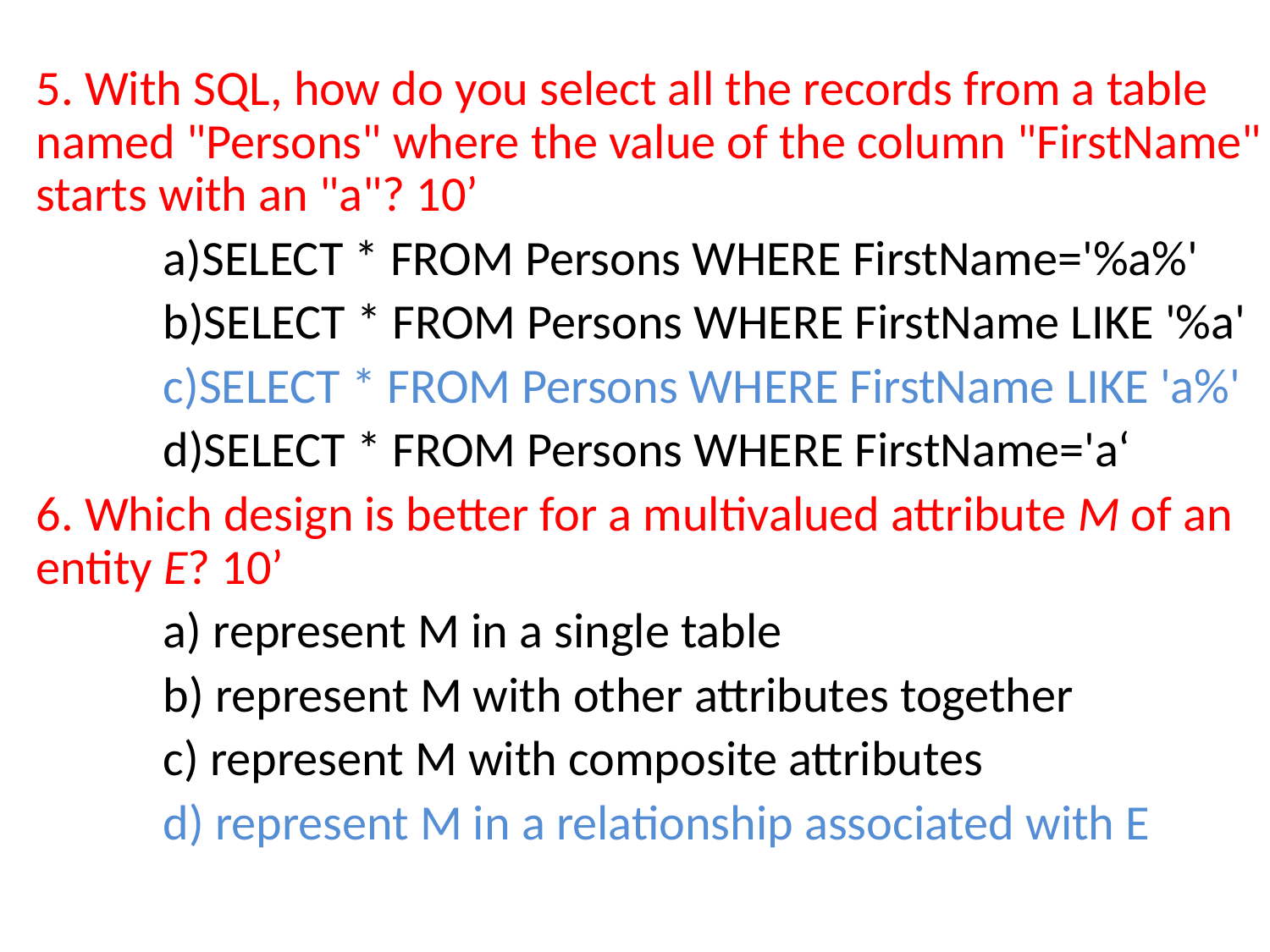

5. With SQL, how do you select all the records from a table named "Persons" where the value of the column "FirstName" starts with an "a"? 10’
 	a)SELECT * FROM Persons WHERE FirstName='%a%'
 	b)SELECT * FROM Persons WHERE FirstName LIKE '%a'
 	c)SELECT * FROM Persons WHERE FirstName LIKE 'a%'
 	d)SELECT * FROM Persons WHERE FirstName='a‘
6. Which design is better for a multivalued attribute M of an entity E? 10’
	a) represent M in a single table
	b) represent M with other attributes together
	c) represent M with composite attributes
	d) represent M in a relationship associated with E